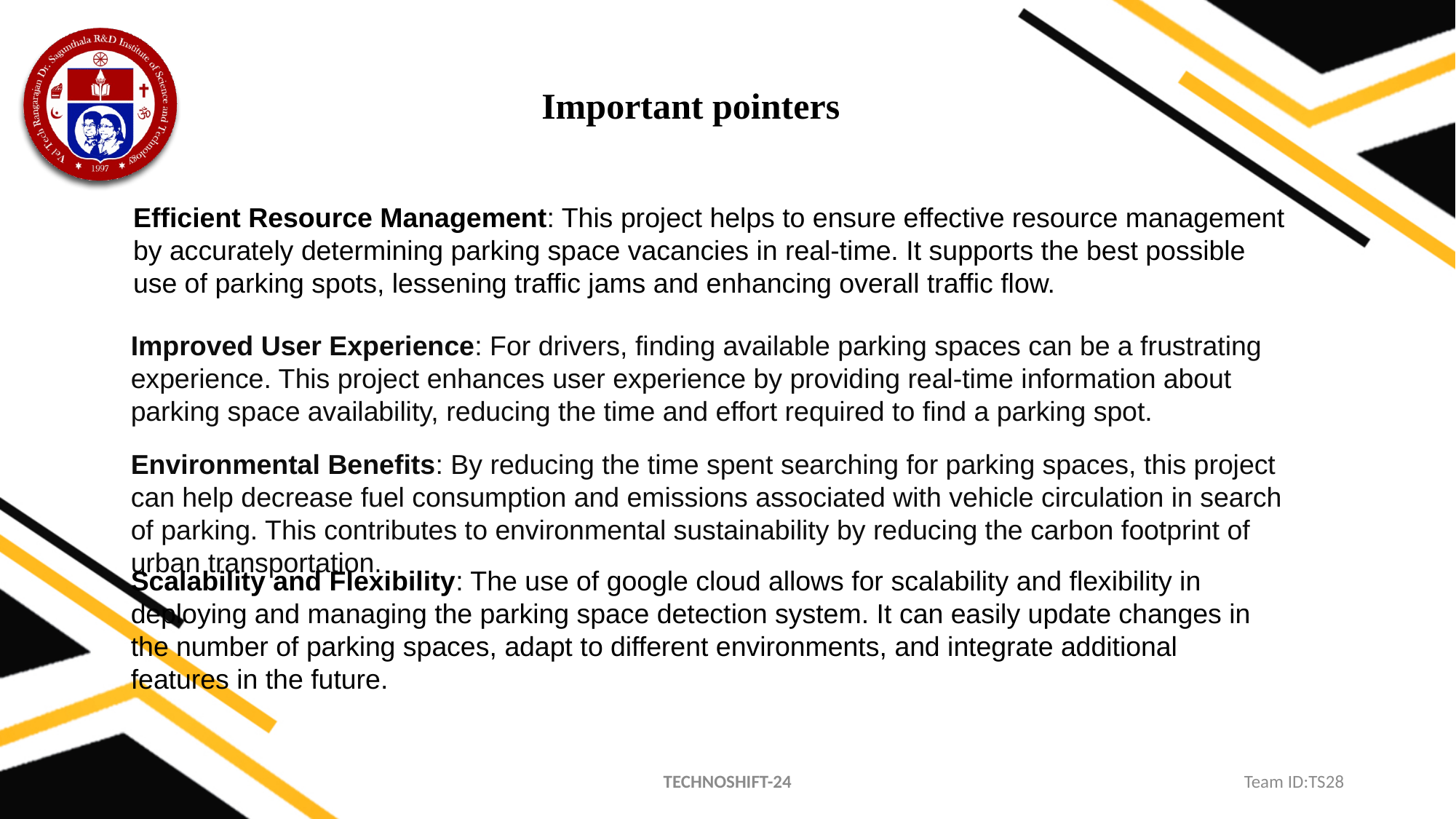

Important pointers

Efficient Resource Management: This project helps to ensure effective resource management by accurately determining parking space vacancies in real-time. It supports the best possible use of parking spots, lessening traffic jams and enhancing overall traffic flow.

Improved User Experience: For drivers, finding available parking spaces can be a frustrating experience. This project enhances user experience by providing real-time information about parking space availability, reducing the time and effort required to find a parking spot.
Environmental Benefits: By reducing the time spent searching for parking spaces, this project can help decrease fuel consumption and emissions associated with vehicle circulation in search of parking. This contributes to environmental sustainability by reducing the carbon footprint of urban transportation.
Scalability and Flexibility: The use of google cloud allows for scalability and flexibility in deploying and managing the parking space detection system. It can easily update changes in the number of parking spaces, adapt to different environments, and integrate additional features in the future.
TECHNOSHIFT-24
Team ID:TS28